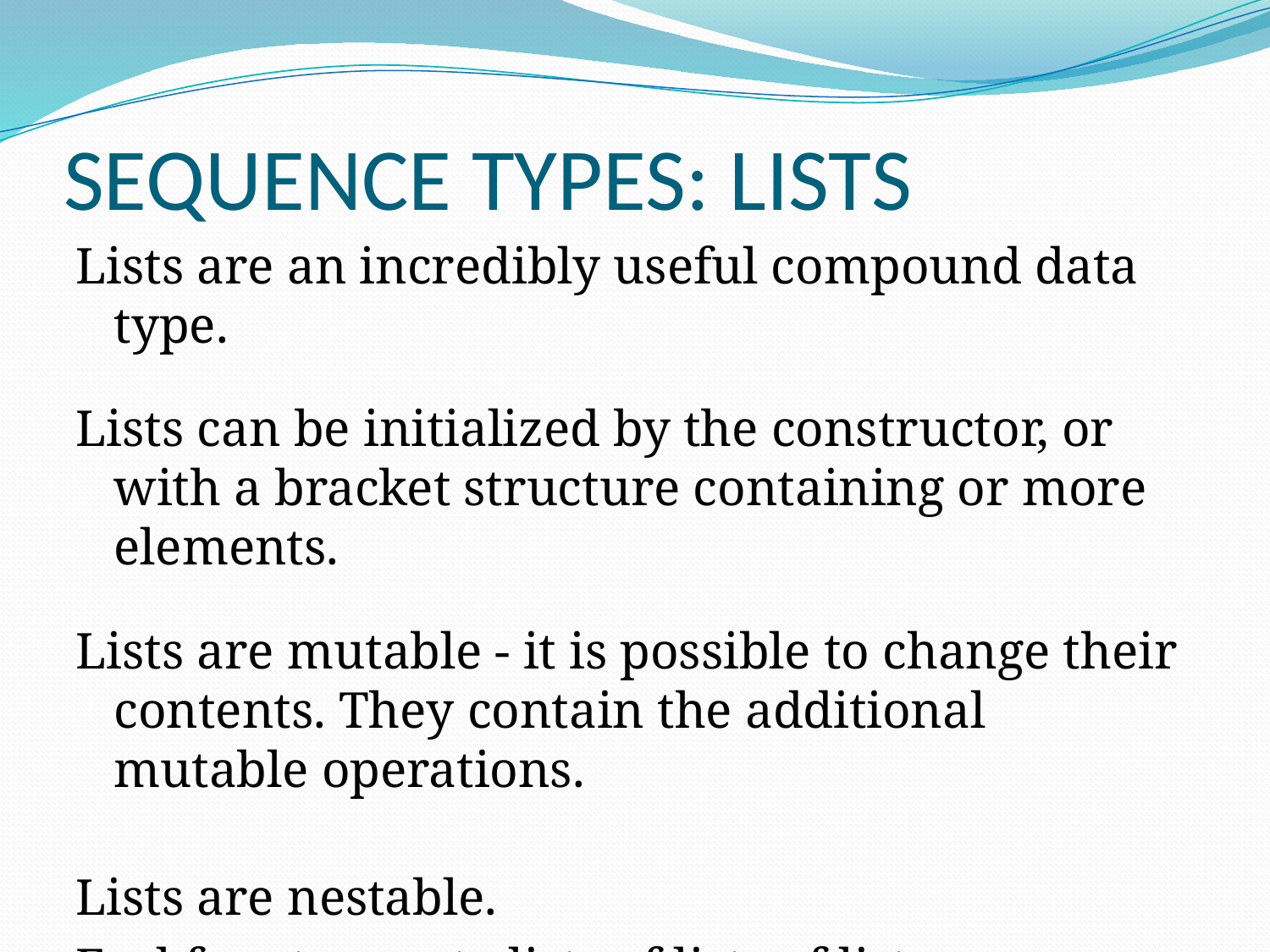

# SEQUENCE TYPES: LISTS
Lists are an incredibly useful compound data type.

Lists can be initialized by the constructor, or with a bracket structure containing or more elements.

Lists are mutable - it is possible to change their contents. They contain the additional mutable operations.

Lists are nestable.
Feel free to create lists of lists of lists